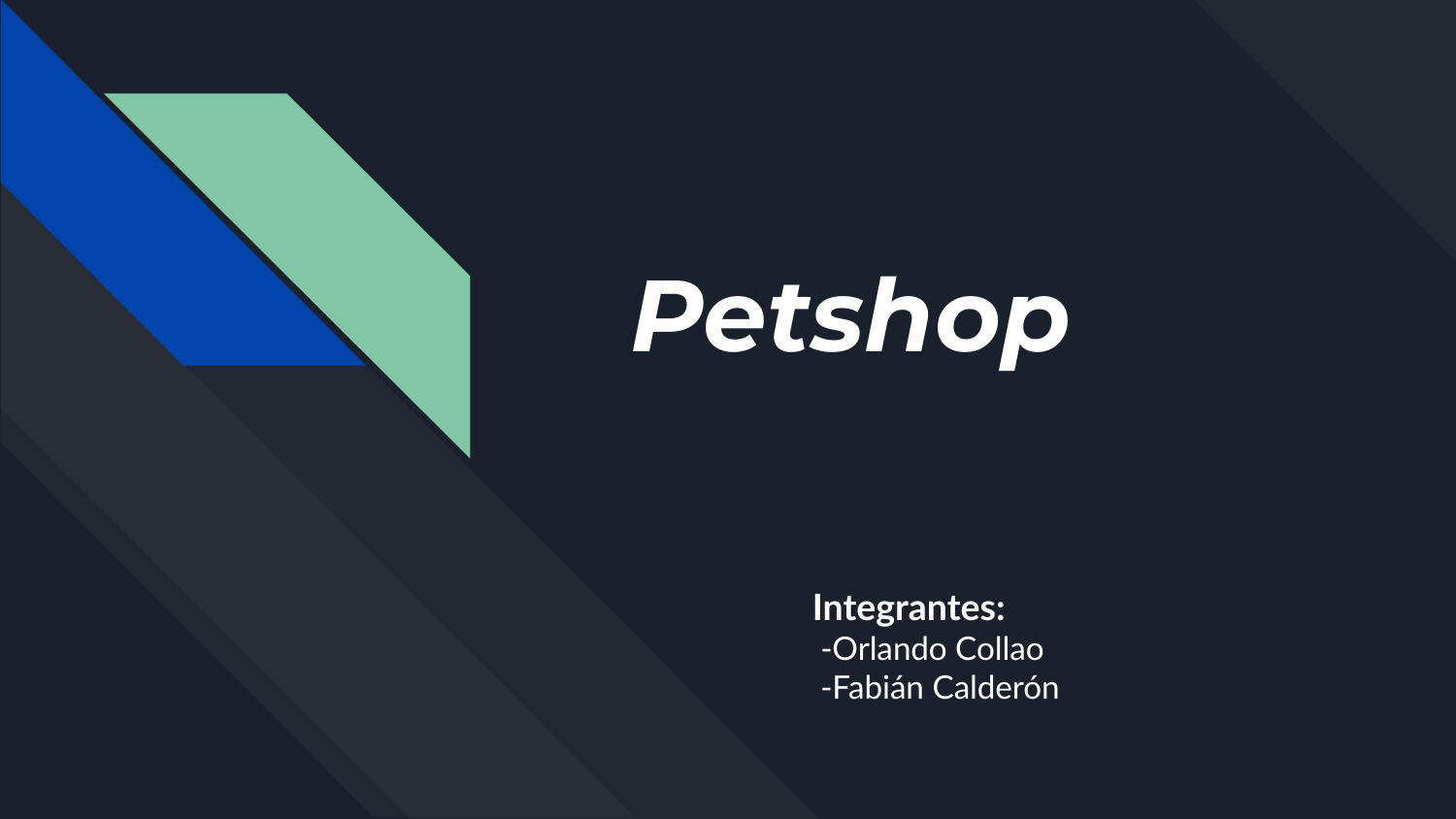

# Petshop
Integrantes:
 -Orlando Collao
 -Fabián Calderón